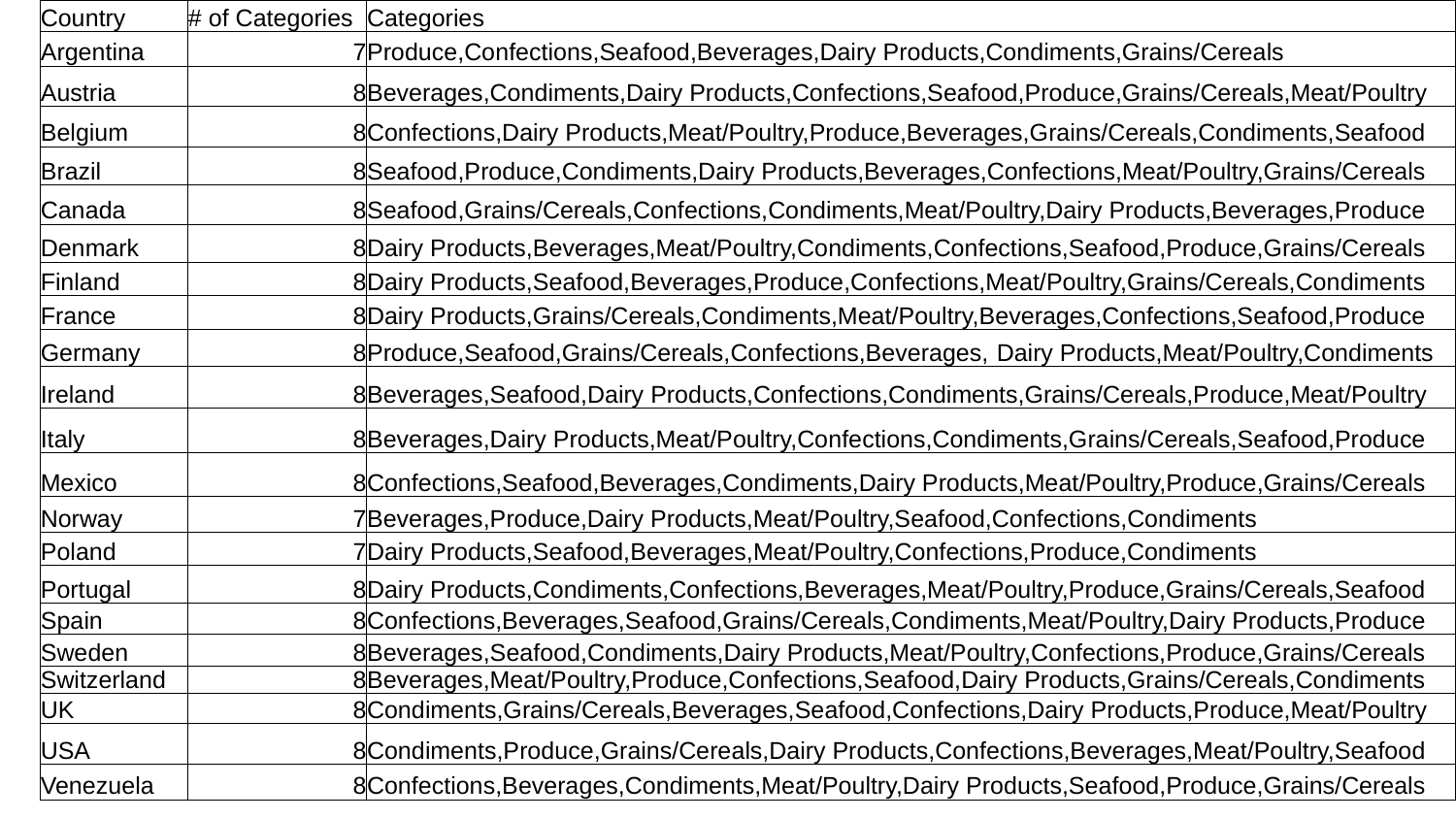

| Country | # of Categories | Categories |
| --- | --- | --- |
| Argentina | 7 | Produce,Confections,Seafood,Beverages,Dairy Products,Condiments,Grains/Cereals |
| Austria | 8 | Beverages,Condiments,Dairy Products,Confections,Seafood,Produce,Grains/Cereals,Meat/Poultry |
| Belgium | 8 | Confections,Dairy Products,Meat/Poultry,Produce,Beverages,Grains/Cereals,Condiments,Seafood |
| Brazil | 8 | Seafood,Produce,Condiments,Dairy Products,Beverages,Confections,Meat/Poultry,Grains/Cereals |
| Canada | 8 | Seafood,Grains/Cereals,Confections,Condiments,Meat/Poultry,Dairy Products,Beverages,Produce |
| Denmark | 8 | Dairy Products,Beverages,Meat/Poultry,Condiments,Confections,Seafood,Produce,Grains/Cereals |
| Finland | 8 | Dairy Products,Seafood,Beverages,Produce,Confections,Meat/Poultry,Grains/Cereals,Condiments |
| France | 8 | Dairy Products,Grains/Cereals,Condiments,Meat/Poultry,Beverages,Confections,Seafood,Produce |
| Germany | 8 | Produce,Seafood,Grains/Cereals,Confections,Beverages, Dairy Products,Meat/Poultry,Condiments |
| Ireland | 8 | Beverages,Seafood,Dairy Products,Confections,Condiments,Grains/Cereals,Produce,Meat/Poultry |
| Italy | 8 | Beverages,Dairy Products,Meat/Poultry,Confections,Condiments,Grains/Cereals,Seafood,Produce |
| Mexico | 8 | Confections,Seafood,Beverages,Condiments,Dairy Products,Meat/Poultry,Produce,Grains/Cereals |
| Norway | 7 | Beverages,Produce,Dairy Products,Meat/Poultry,Seafood,Confections,Condiments |
| Poland | 7 | Dairy Products,Seafood,Beverages,Meat/Poultry,Confections,Produce,Condiments |
| Portugal | 8 | Dairy Products,Condiments,Confections,Beverages,Meat/Poultry,Produce,Grains/Cereals,Seafood |
| Spain | 8 | Confections,Beverages,Seafood,Grains/Cereals,Condiments,Meat/Poultry,Dairy Products,Produce |
| Sweden | 8 | Beverages,Seafood,Condiments,Dairy Products,Meat/Poultry,Confections,Produce,Grains/Cereals |
| Switzerland | 8 | Beverages,Meat/Poultry,Produce,Confections,Seafood,Dairy Products,Grains/Cereals,Condiments |
| UK | 8 | Condiments,Grains/Cereals,Beverages,Seafood,Confections,Dairy Products,Produce,Meat/Poultry |
| USA | 8 | Condiments,Produce,Grains/Cereals,Dairy Products,Confections,Beverages,Meat/Poultry,Seafood |
| Venezuela | 8 | Confections,Beverages,Condiments,Meat/Poultry,Dairy Products,Seafood,Produce,Grains/Cereals |